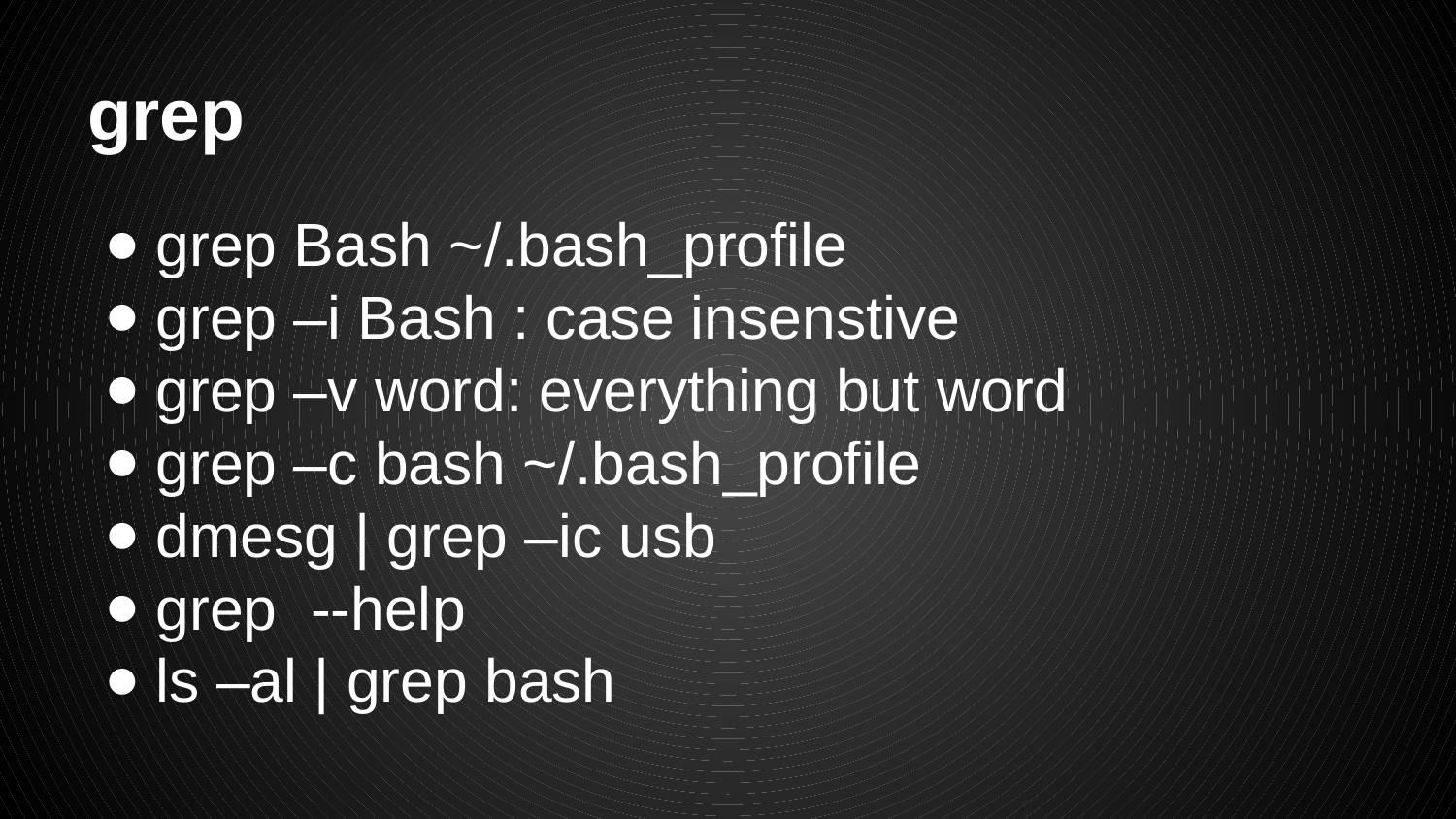

# grep
grep Bash ~/.bash_profile
grep –i Bash : case insenstive
grep –v word: everything but word
grep –c bash ~/.bash_profile
dmesg | grep –ic usb
grep  --help
ls –al | grep bash